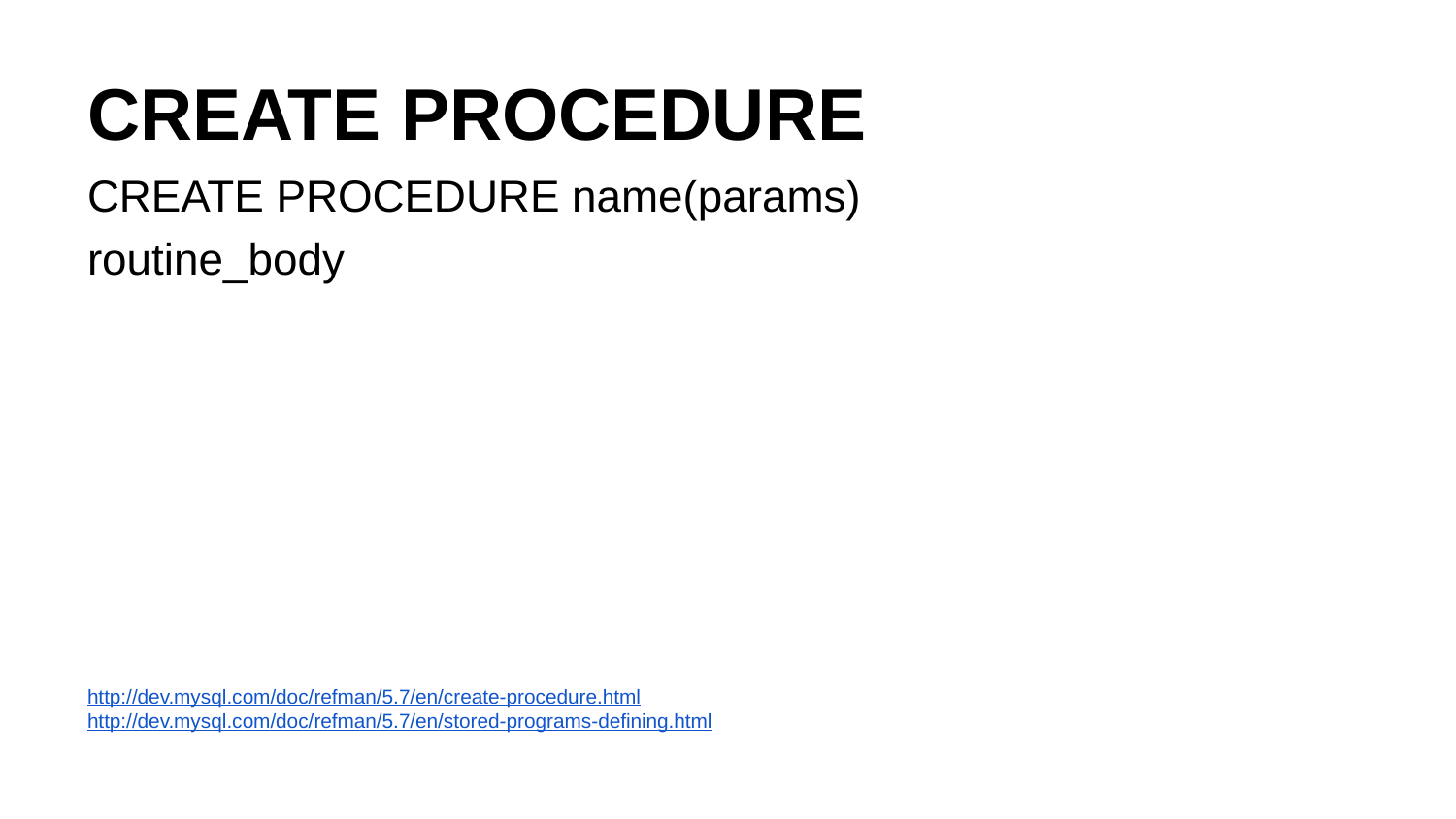

# CREATE PROCEDURE
CREATE PROCEDURE name(params)
routine_body

http://dev.mysql.com/doc/refman/5.7/en/create-procedure.html
http://dev.mysql.com/doc/refman/5.7/en/stored-programs-defining.html